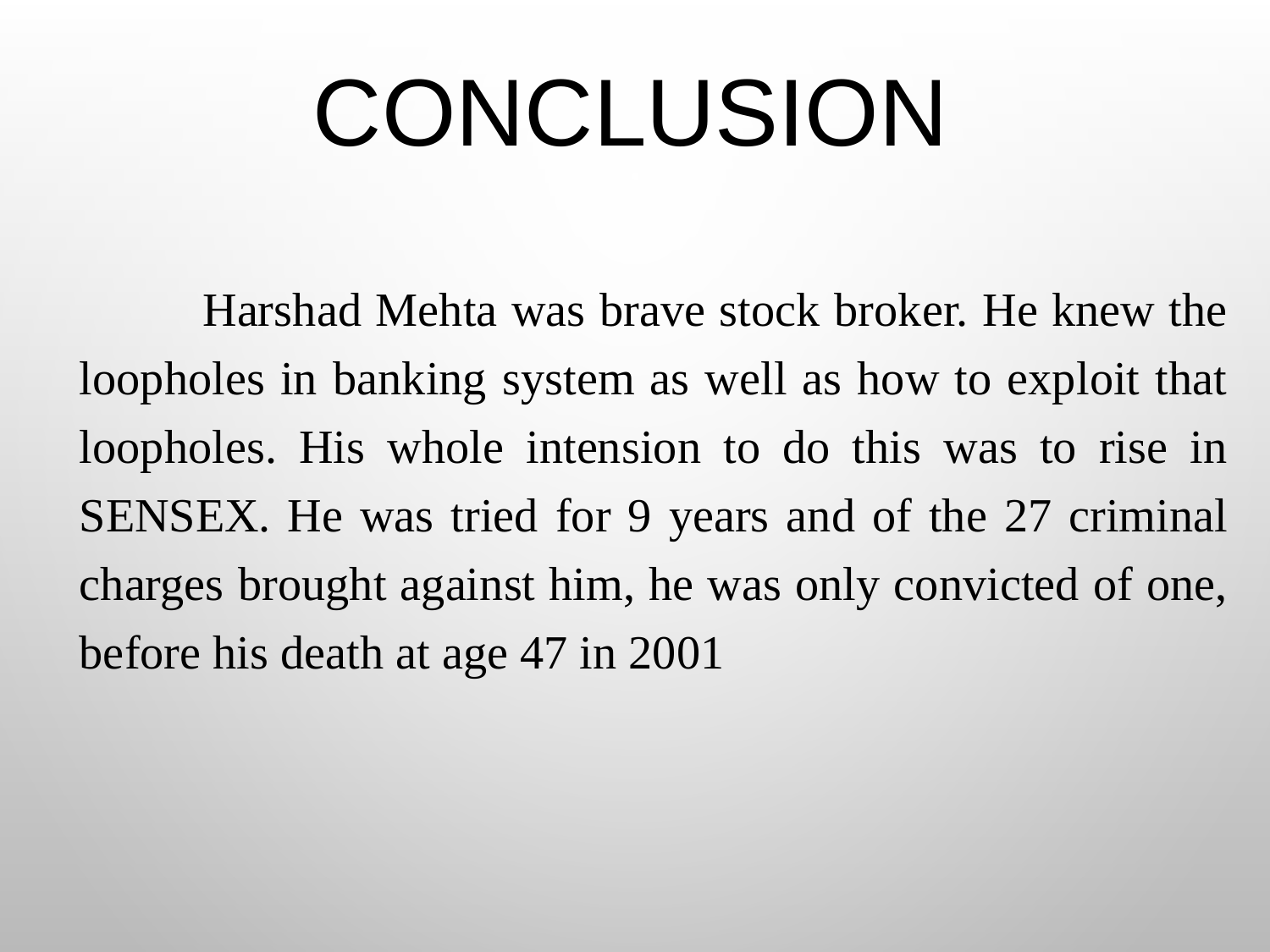

# Conclusion
           Harshad Mehta was brave stock broker. He knew the loopholes in banking system as well as how to exploit that loopholes. His whole intension to do this was to rise in SENSEX. He was tried for 9 years and of the 27 criminal charges brought against him, he was only convicted of one, before his death at age 47 in 2001